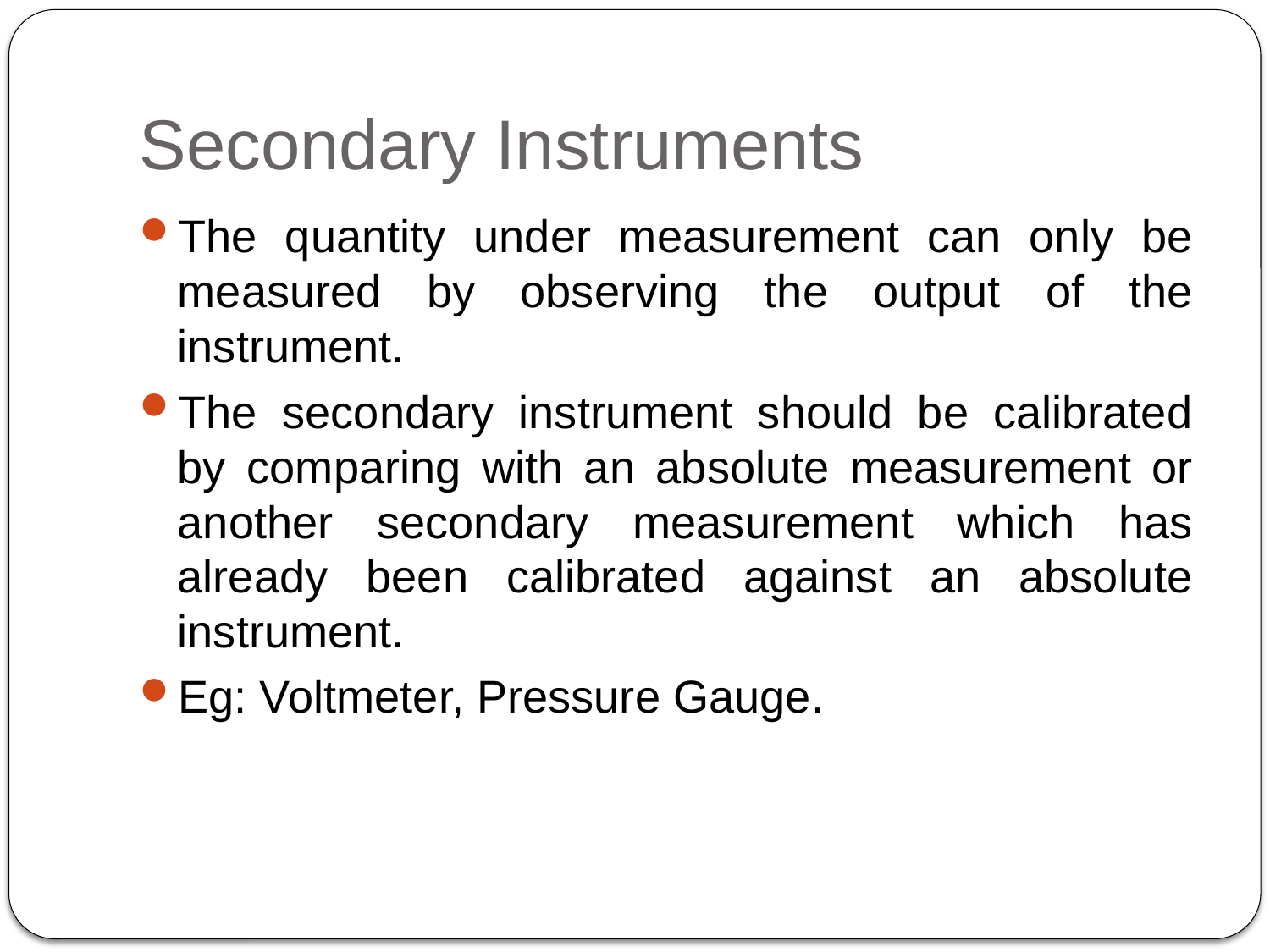

# Secondary Instruments
The quantity under measurement can only be measured by observing the output of the instrument.
The secondary instrument should be calibrated by comparing with an absolute measurement or another secondary measurement which has already been calibrated against an absolute instrument.
Eg: Voltmeter, Pressure Gauge.